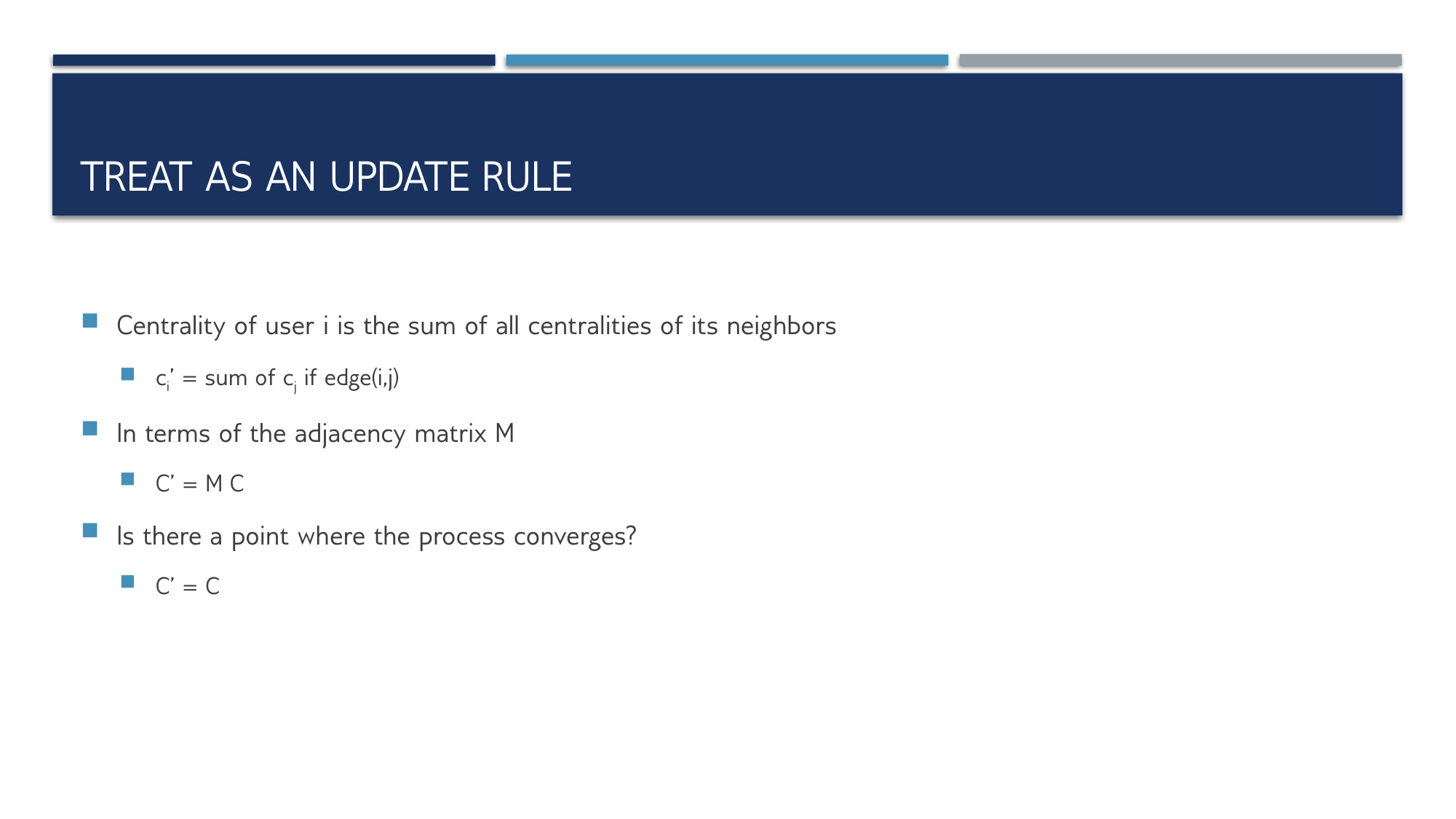

# Treat as an update rule
Centrality of user i is the sum of all centralities of its neighbors
ci’ = sum of cj if edge(i,j)
In terms of the adjacency matrix M
C’ = M C
Is there a point where the process converges?
C’ = C